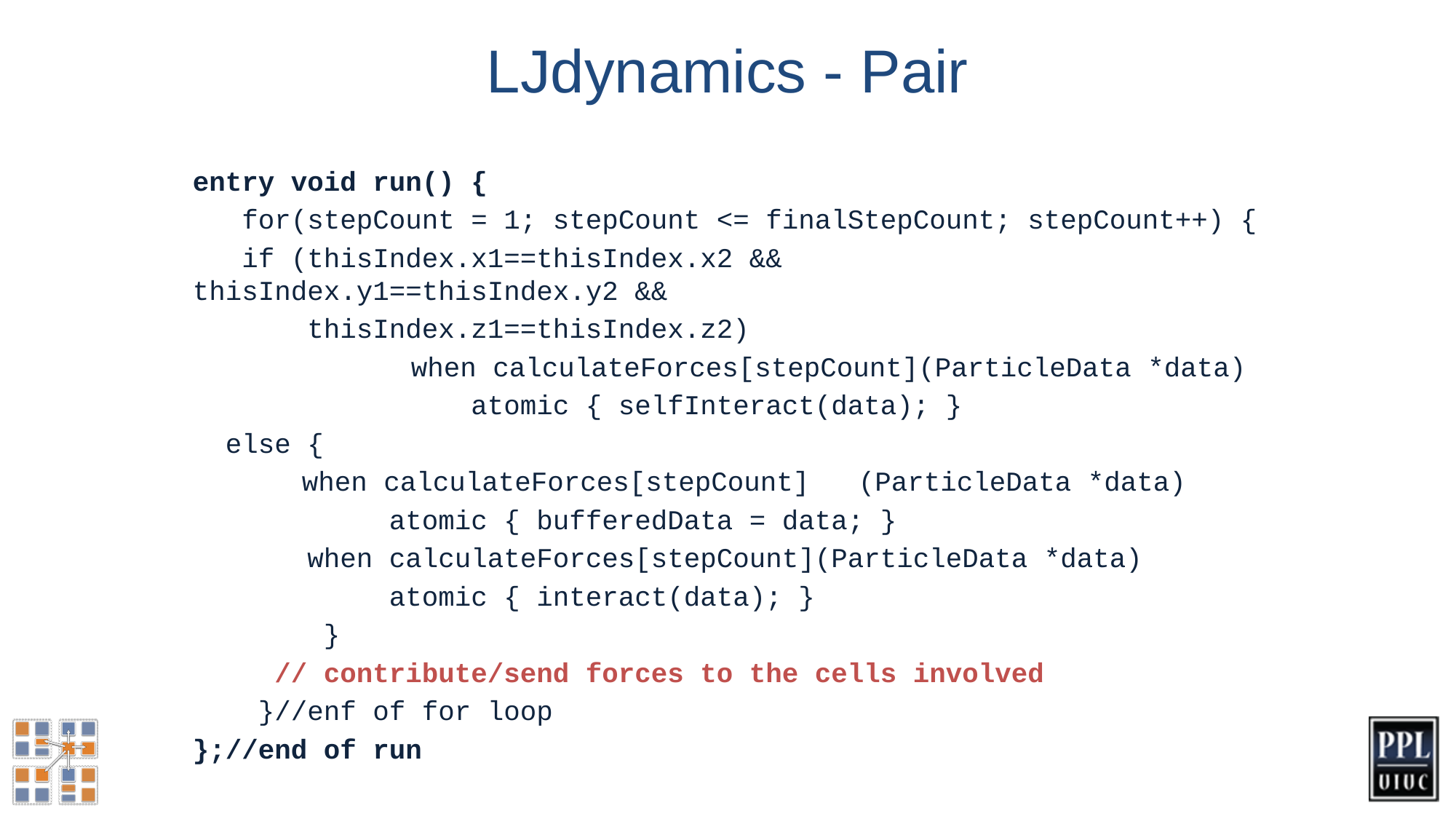

# LJdynamics - Pair
entry void run() {
   for(stepCount = 1; stepCount <= finalStepCount; stepCount++) {
   if (thisIndex.x1==thisIndex.x2 &&         	thisIndex.y1==thisIndex.y2 &&
       thisIndex.z1==thisIndex.z2)
        	when calculateForces[stepCount](ParticleData *data)
                 atomic { selfInteract(data); }
  else {
	when calculateForces[stepCount]   (ParticleData *data)
            atomic { bufferedData = data; }
       when calculateForces[stepCount](ParticleData *data)
            atomic { interact(data); }
        }
     // contribute/send forces to the cells involved
    }//enf of for loop
};//end of run